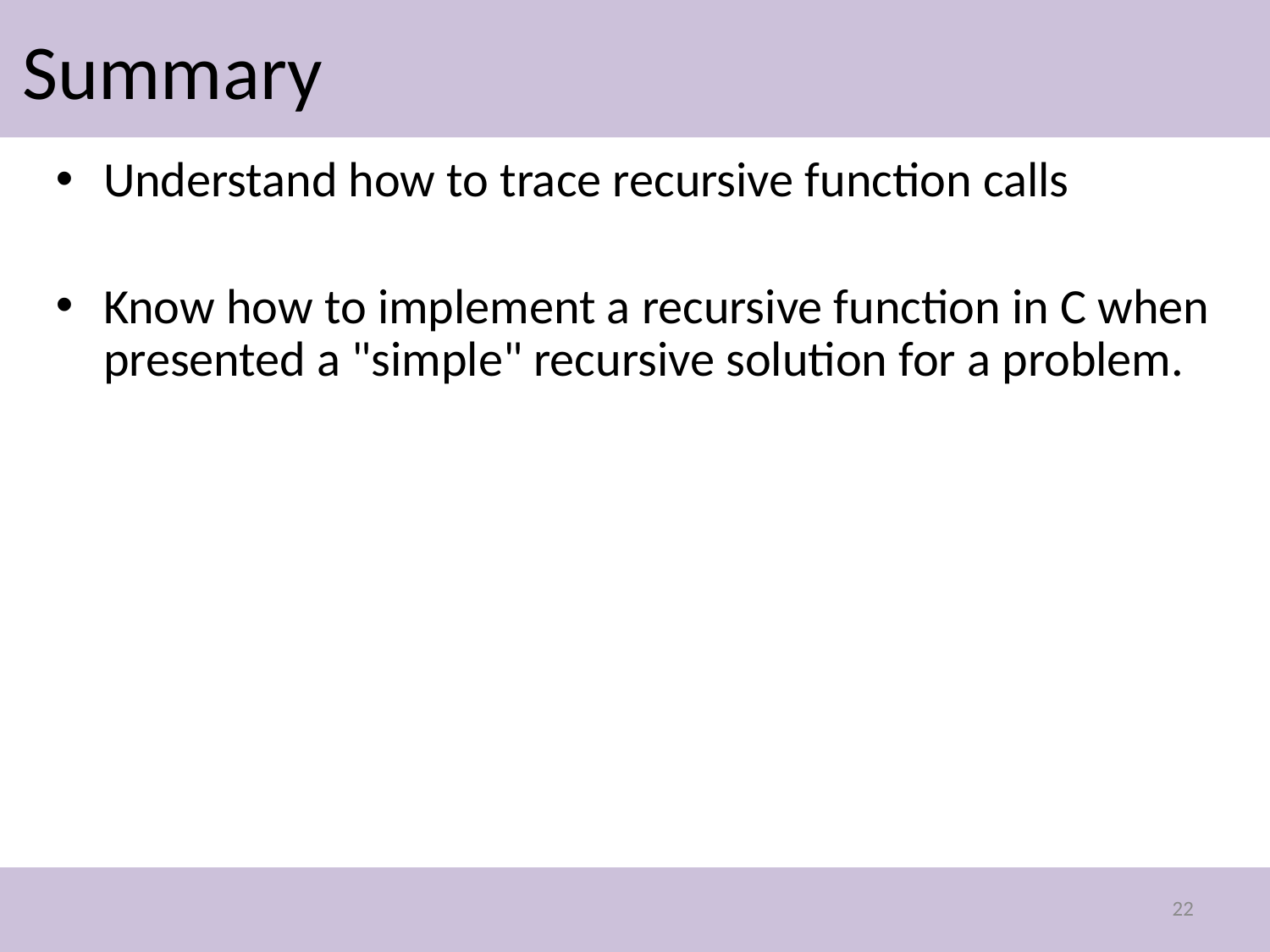

# Summary
Understand how to trace recursive function calls

Know how to implement a recursive function in C when presented a "simple" recursive solution for a problem.
22